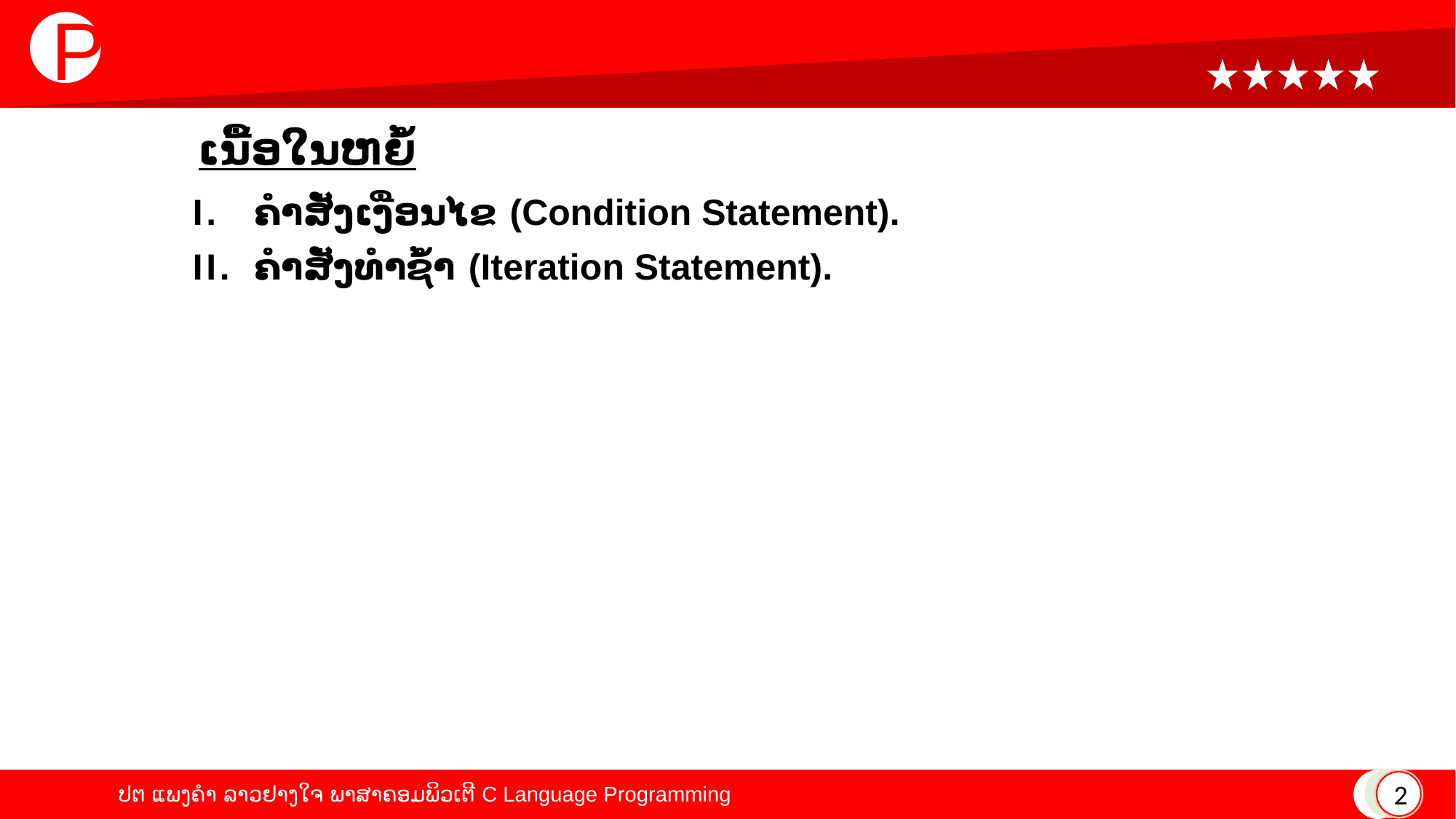

P

# ເນື້ອໃນຫຍໍ້
ຄໍາສັ່ງເງື່ອນໄຂ (Condition Statement).
ຄໍາສັ່ງທໍາຊໍ້າ (Iteration Statement).

2
ປຕ ແພງຄໍາ ລາວຢາງໃຈ ພາສາຄອມພິວເຕີ C Language Programming